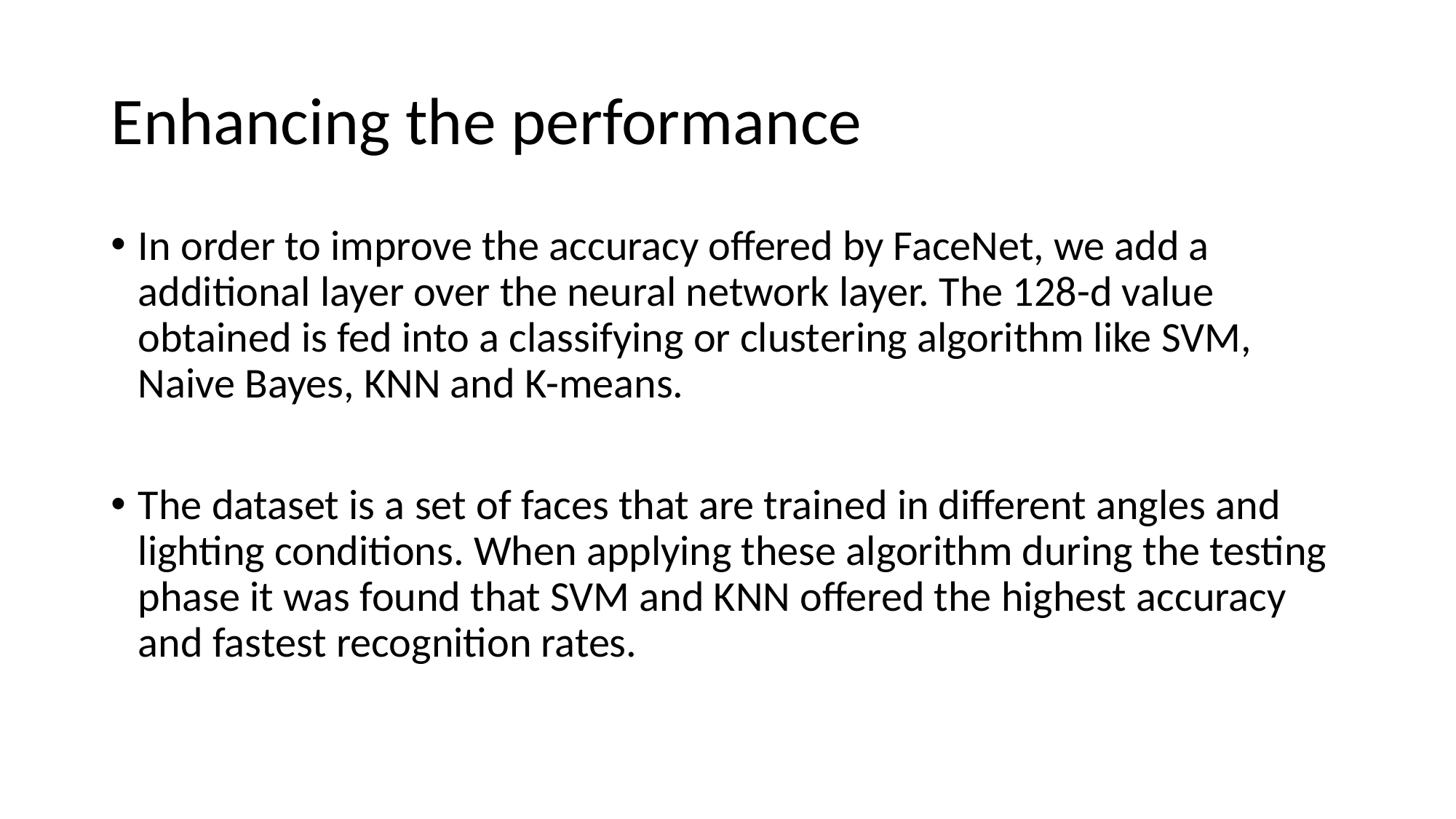

# Enhancing the performance
In order to improve the accuracy offered by FaceNet, we add a additional layer over the neural network layer. The 128-d value obtained is fed into a classifying or clustering algorithm like SVM, Naive Bayes, KNN and K-means.

The dataset is a set of faces that are trained in different angles and lighting conditions. When applying these algorithm during the testing phase it was found that SVM and KNN offered the highest accuracy and fastest recognition rates.